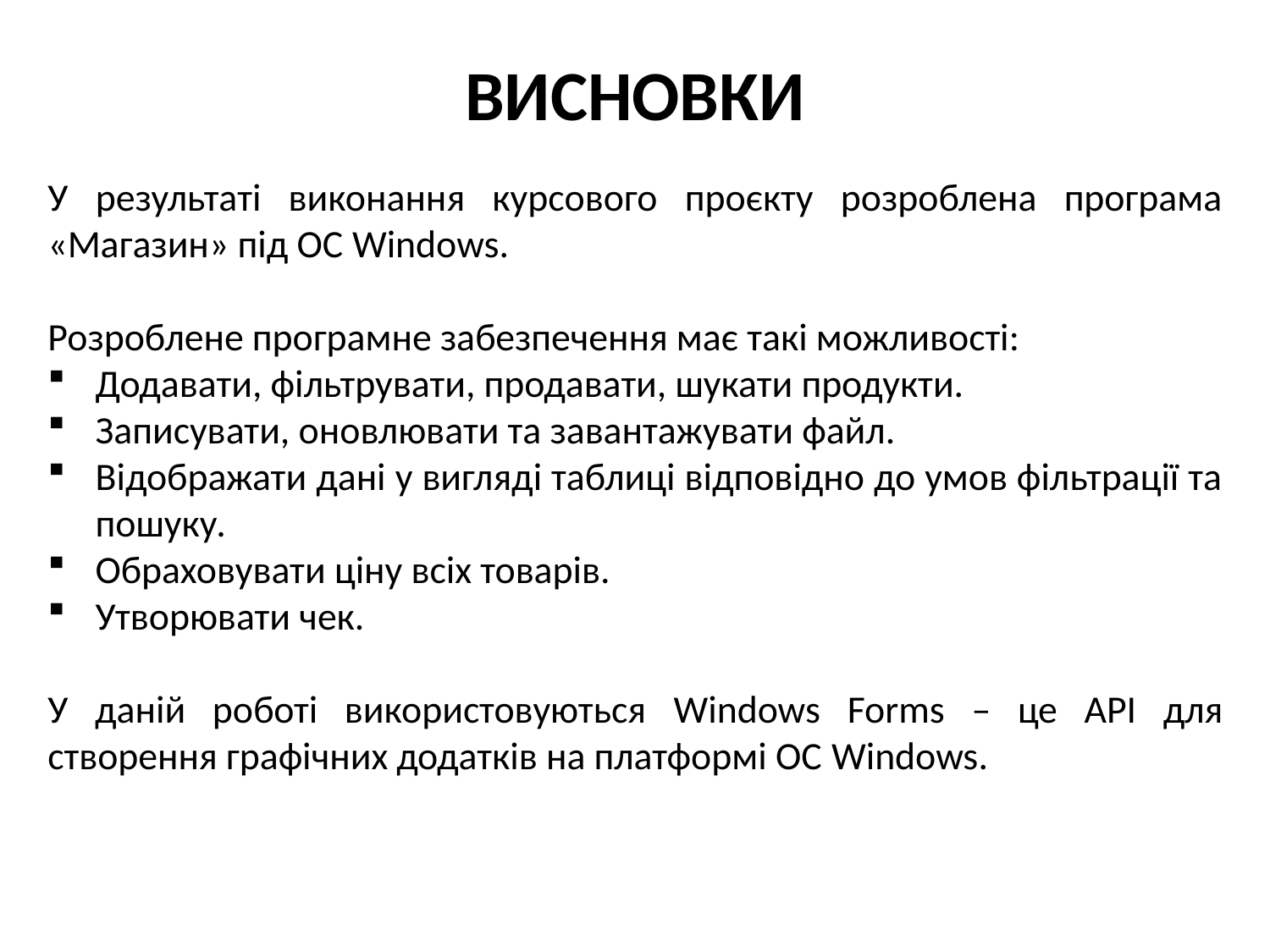

# ВИСНОВКИ
У результаті виконання курсового проєкту розроблена програма «Магазин» під OC Windows.

Розроблене програмне забезпечення має такі можливості:
Додавати, фільтрувати, продавати, шукати продукти.
Записувати, оновлювати та завантажувати файл.
Відображати дані у вигляді таблиці відповідно до умов фільтрації та пошуку.
Обраховувати ціну всіх товарів.
Утворювати чек.

У даній роботі використовуються Windows Forms – це API для створення графічних додатків на платформі ОС Windows.